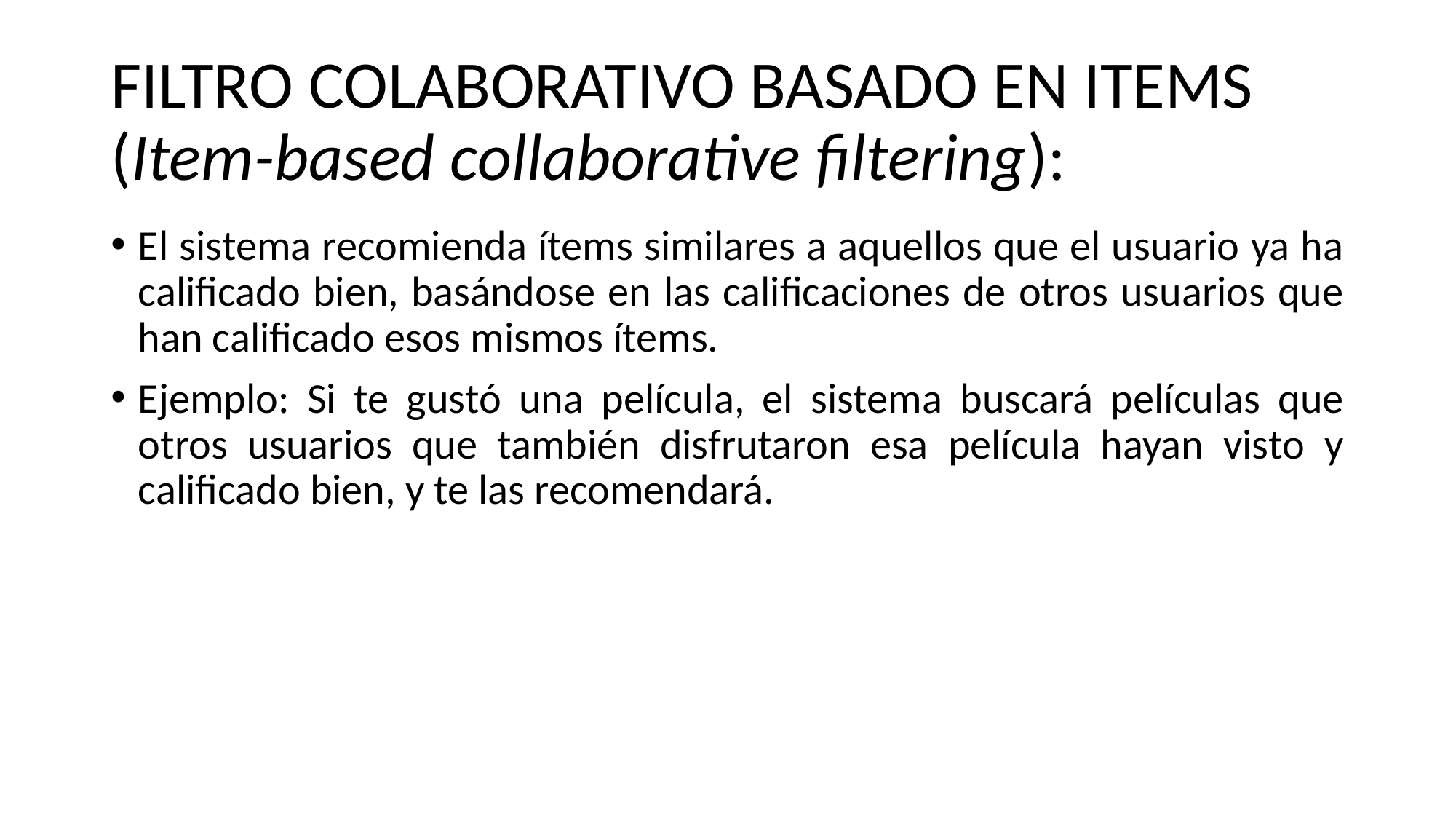

# FILTRO COLABORATIVO BASADO EN ITEMS (Item-based collaborative filtering):
El sistema recomienda ítems similares a aquellos que el usuario ya ha calificado bien, basándose en las calificaciones de otros usuarios que han calificado esos mismos ítems.
Ejemplo: Si te gustó una película, el sistema buscará películas que otros usuarios que también disfrutaron esa película hayan visto y calificado bien, y te las recomendará.